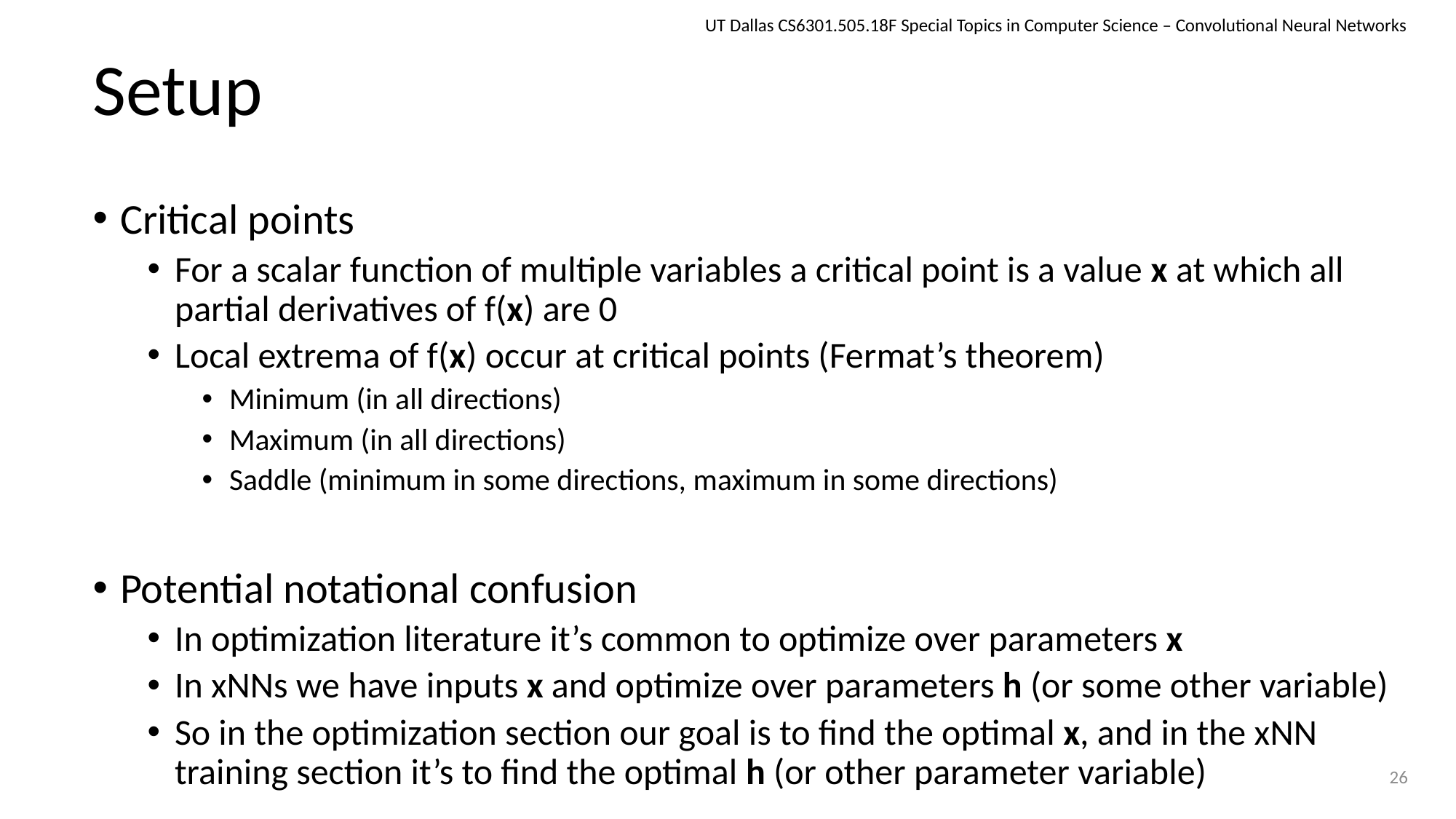

UT Dallas CS6301.505.18F Special Topics in Computer Science – Convolutional Neural Networks
# Setup
Critical points
For a scalar function of multiple variables a critical point is a value x at which all partial derivatives of f(x) are 0
Local extrema of f(x) occur at critical points (Fermat’s theorem)
Minimum (in all directions)
Maximum (in all directions)
Saddle (minimum in some directions, maximum in some directions)

Potential notational confusion
In optimization literature it’s common to optimize over parameters x
In xNNs we have inputs x and optimize over parameters h (or some other variable)
So in the optimization section our goal is to find the optimal x, and in the xNN training section it’s to find the optimal h (or other parameter variable)
26